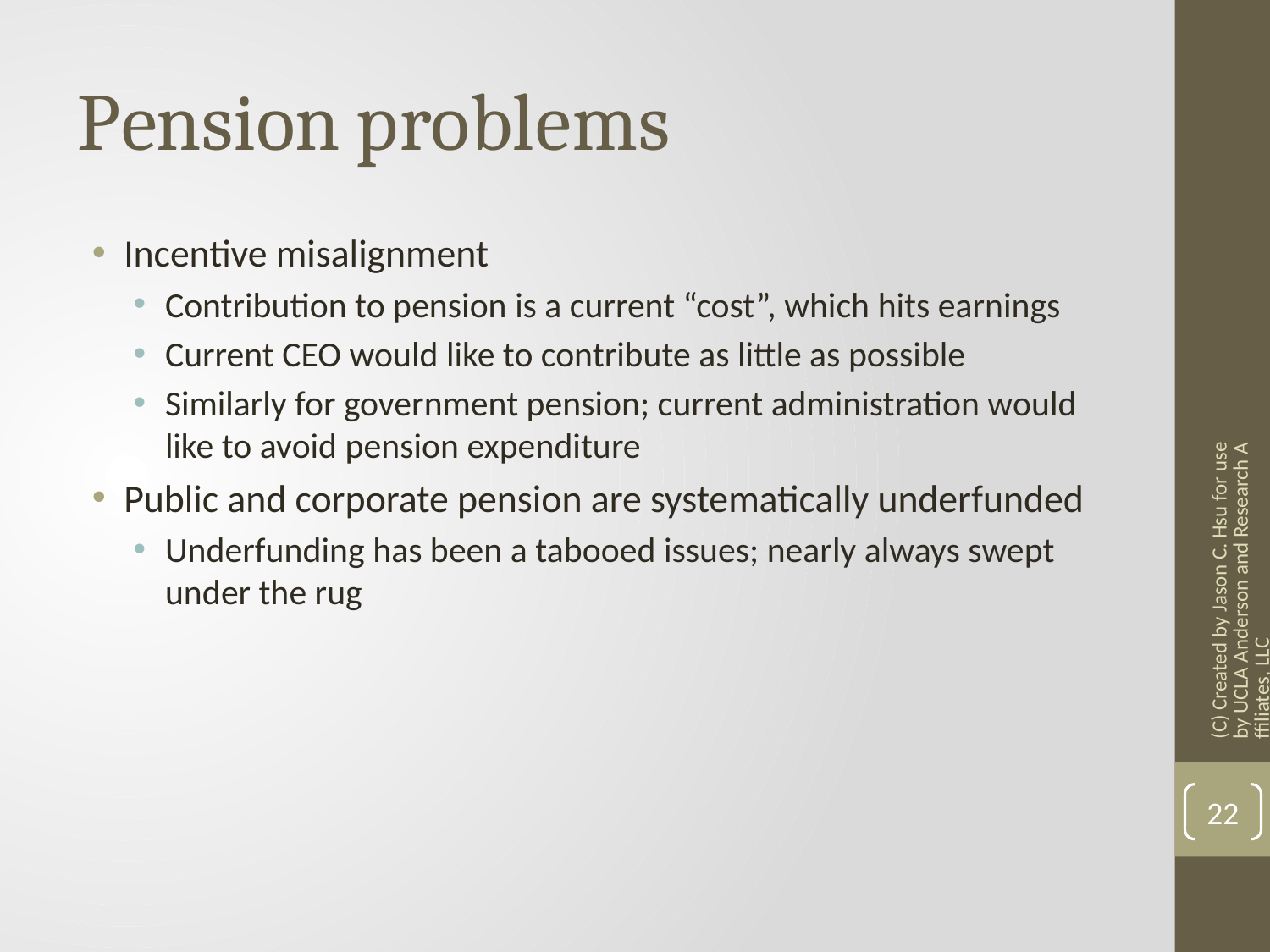

# Pension problems
Incentive misalignment
Contribution to pension is a current “cost”, which hits earnings
Current CEO would like to contribute as little as possible
Similarly for government pension; current administration would like to avoid pension expenditure
Public and corporate pension are systematically underfunded
Underfunding has been a tabooed issues; nearly always swept under the rug
(C) Created by Jason C. Hsu for use by UCLA Anderson and Research Affiliates, LLC
22